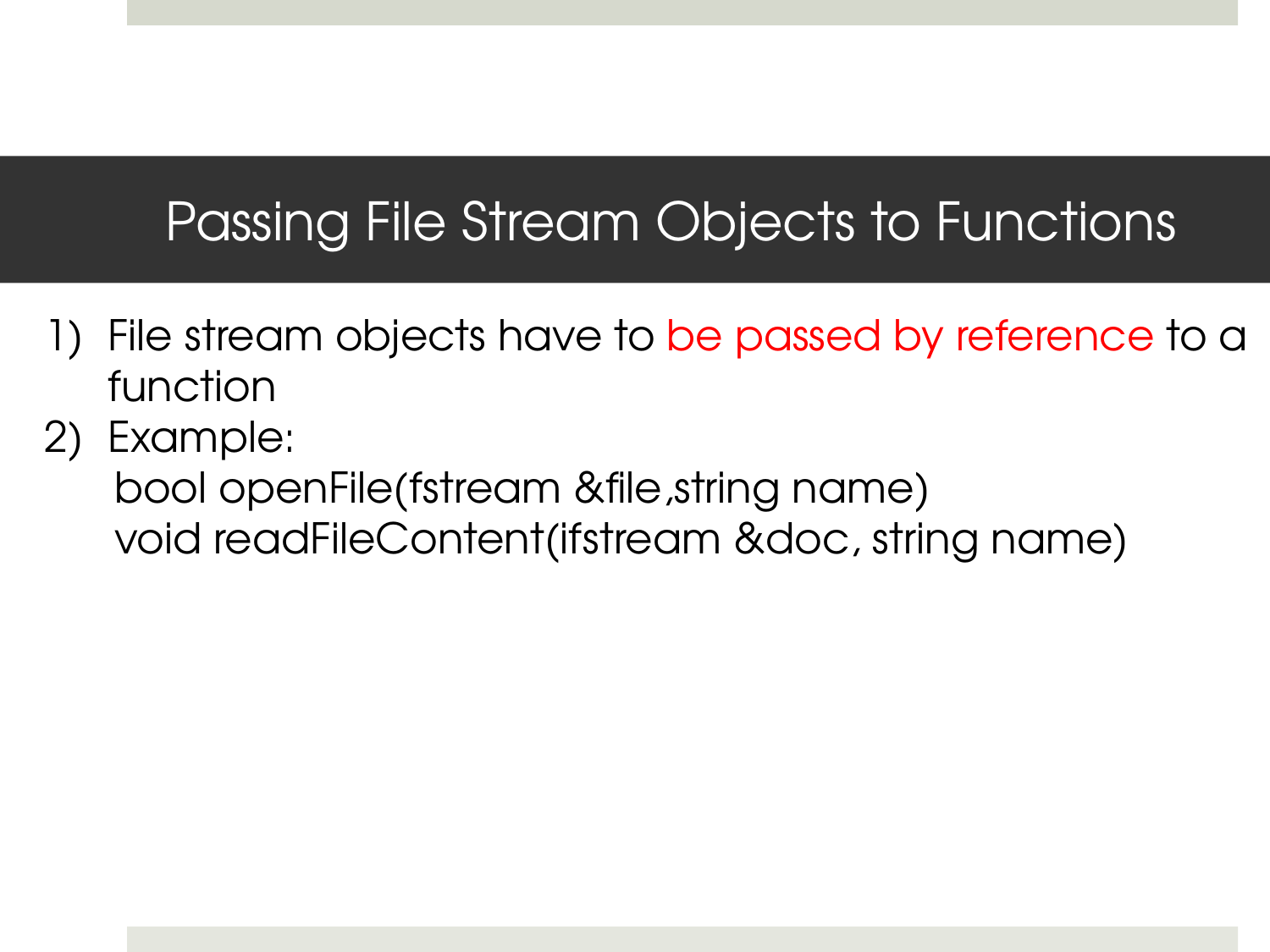

# Passing File Stream Objects to Functions
File stream objects have to be passed by reference to a function
Example:
      bool openFile(fstream &file,string name)
      void readFileContent(ifstream &doc, string name)